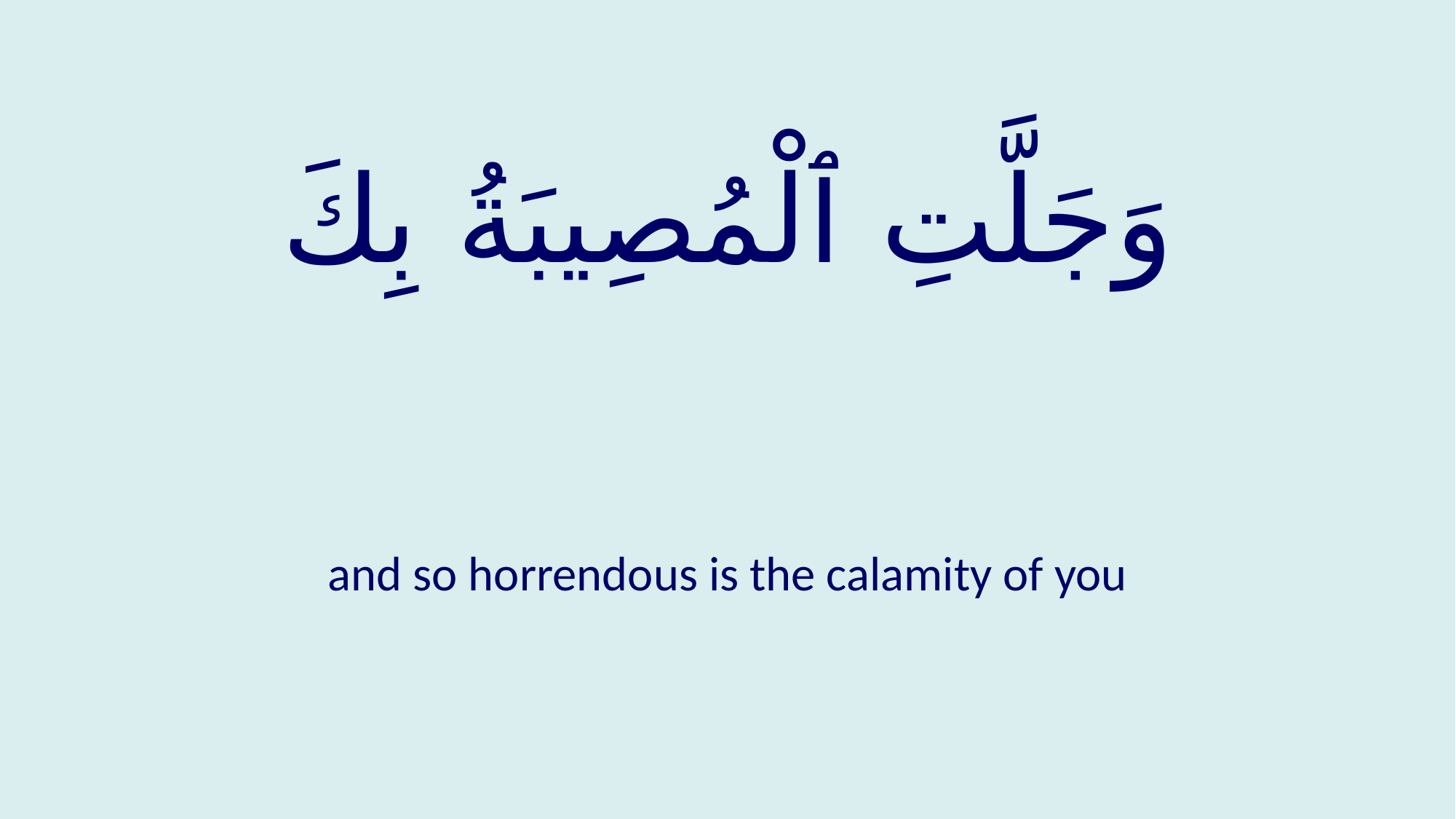

# وَجَلَّتِ ٱلْمُصِيبَةُ بِكَ
and so horrendous is the calamity of you